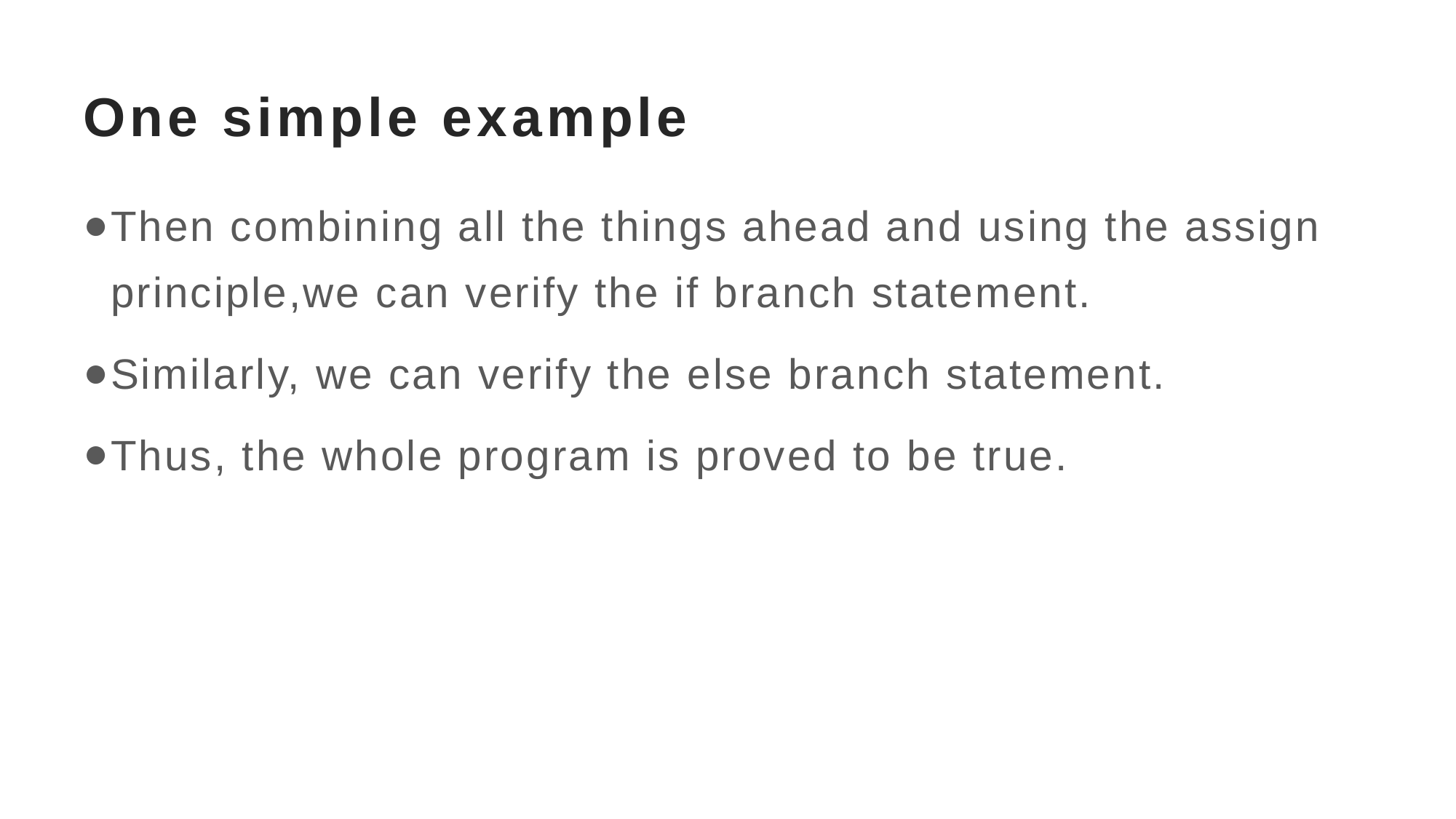

# One simple example
Then combining all the things ahead and using the assign principle,we can verify the if branch statement.
Similarly, we can verify the else branch statement.
Thus, the whole program is proved to be true.